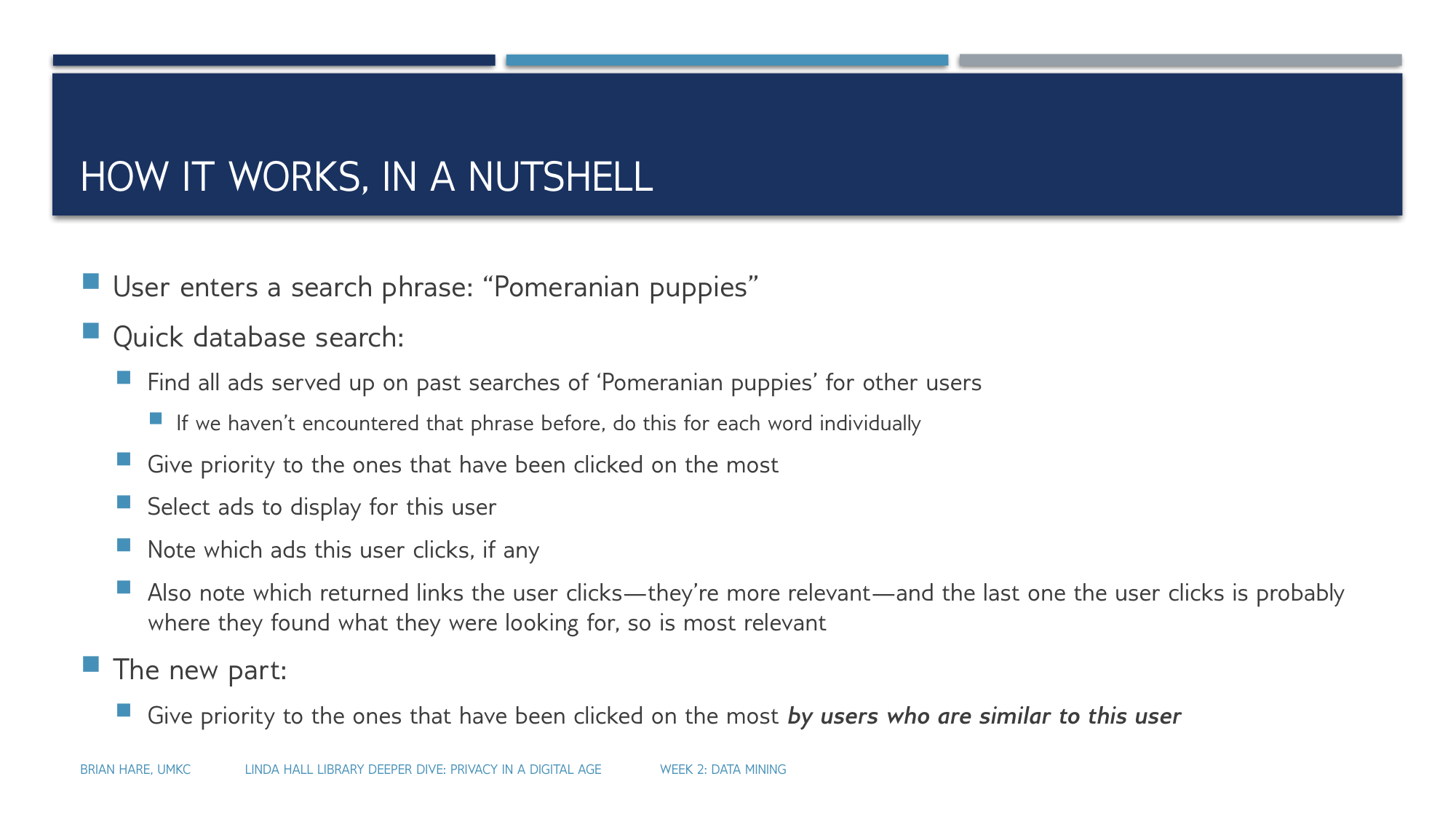

# How it works, in a nutshell
User enters a search phrase: “Pomeranian puppies”
Quick database search:
Find all ads served up on past searches of ‘Pomeranian puppies’ for other users
If we haven’t encountered that phrase before, do this for each word individually
Give priority to the ones that have been clicked on the most
Select ads to display for this user
Note which ads this user clicks, if any
Also note which returned links the user clicks—they’re more relevant—and the last one the user clicks is probably where they found what they were looking for, so is most relevant
The new part:
Give priority to the ones that have been clicked on the most by users who are similar to this user
Brian Hare, UMKC             Linda Hall Library Deeper Dive: Privacy in a Digital Age              Week 2: Data Mining